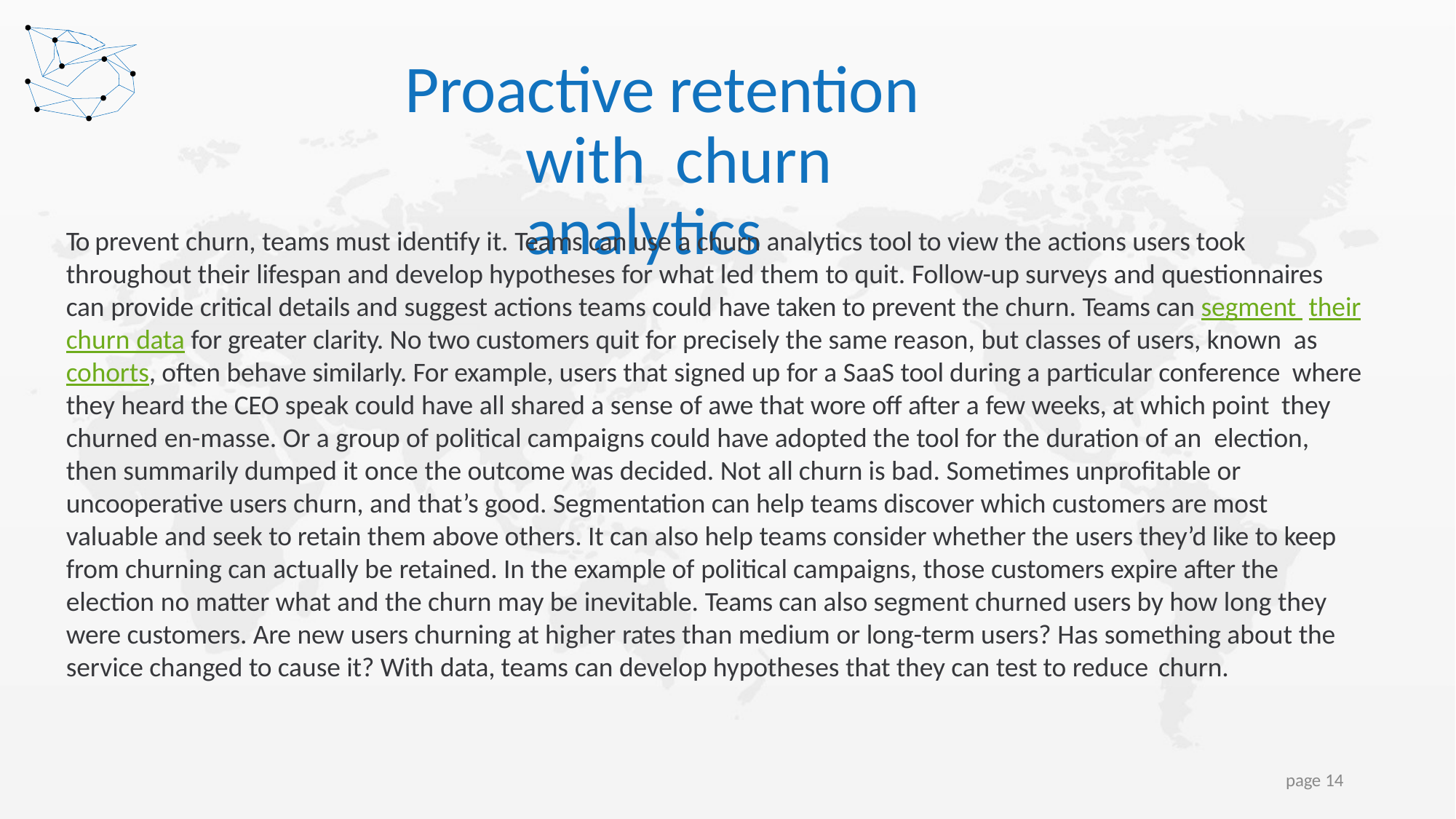

# Proactive retention with  churn analytics
To prevent churn, teams must identify it. Teams can use a churn analytics tool to view the actions users took  throughout their lifespan and develop hypotheses for what led them to quit. Follow-up surveys and questionnaires  can provide critical details and suggest actions teams could have taken to prevent the churn. Teams can segment  their churn data for greater clarity. No two customers quit for precisely the same reason, but classes of users, known  as cohorts, often behave similarly. For example, users that signed up for a SaaS tool during a particular conference  where they heard the CEO speak could have all shared a sense of awe that wore off after a few weeks, at which point  they churned en-masse. Or a group of political campaigns could have adopted the tool for the duration of an  election, then summarily dumped it once the outcome was decided. Not all churn is bad. Sometimes unprofitable or  uncooperative users churn, and that’s good. Segmentation can help teams discover which customers are most  valuable and seek to retain them above others. It can also help teams consider whether the users they’d like to keep  from churning can actually be retained. In the example of political campaigns, those customers expire after the  election no matter what and the churn may be inevitable. Teams can also segment churned users by how long they  were customers. Are new users churning at higher rates than medium or long-term users? Has something about the  service changed to cause it? With data, teams can develop hypotheses that they can test to reduce churn.
page 14